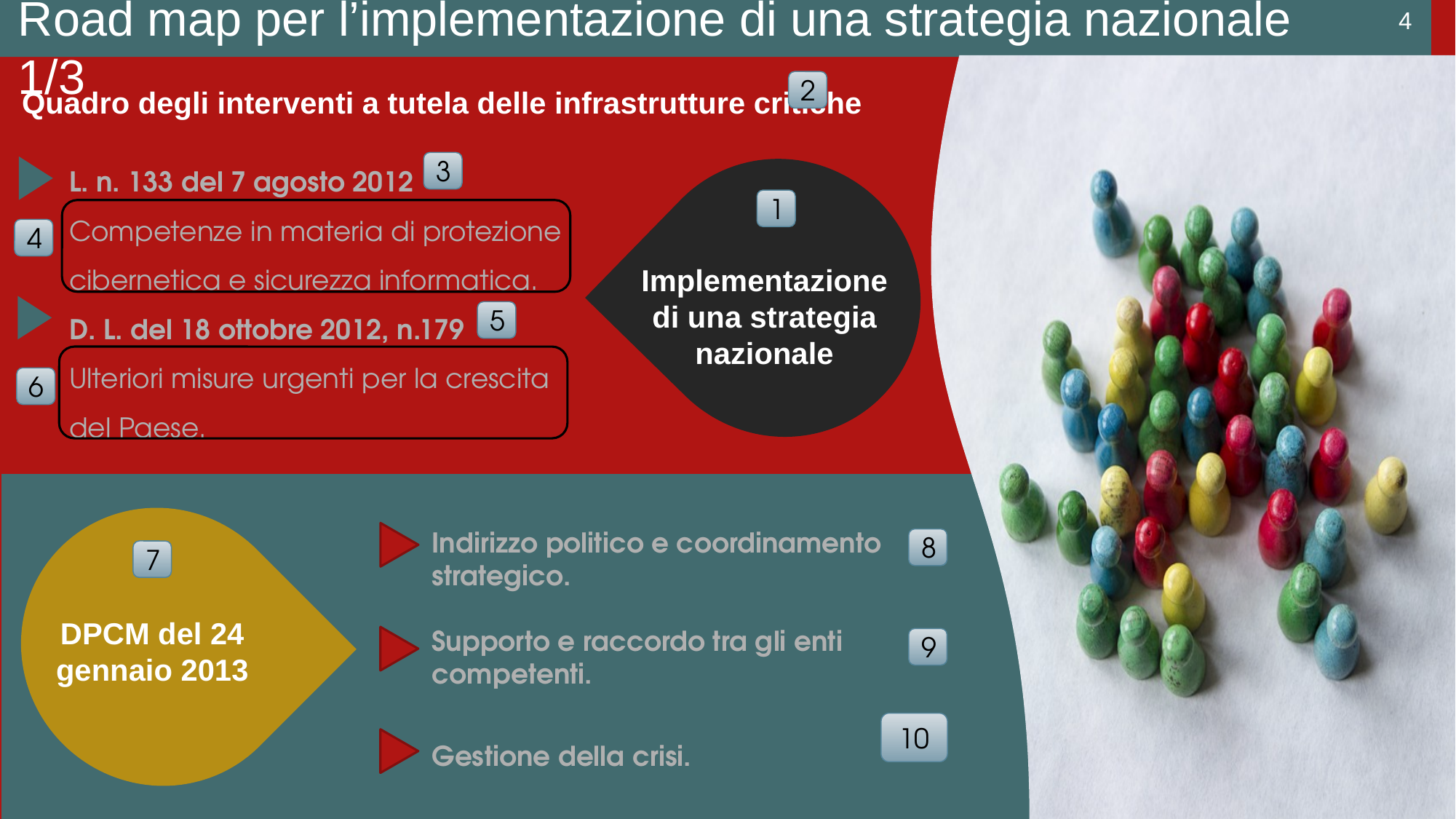

Note sviluppo
Img1:
https://pixabay.com/it/desktop-colore-carta-società-3207592/

4
Road map per l’implementazione di una strategia nazionale 1/3

2
Quadro degli interventi a tutela delle infrastrutture critiche
L. n. 133 del 7 agosto 2012
Competenze in materia di protezione cibernetica e sicurezza informatica.
D. L. del 18 ottobre 2012, n.179
Ulteriori misure urgenti per la crescita del Paese.

3

1

4
Implementazione di una strategia nazionale

5

6

Indirizzo politico e coordinamento strategico.

Supporto e raccordo tra gli enti competenti.

Gestione della crisi.

8
7
DPCM del 24 gennaio 2013
9

10